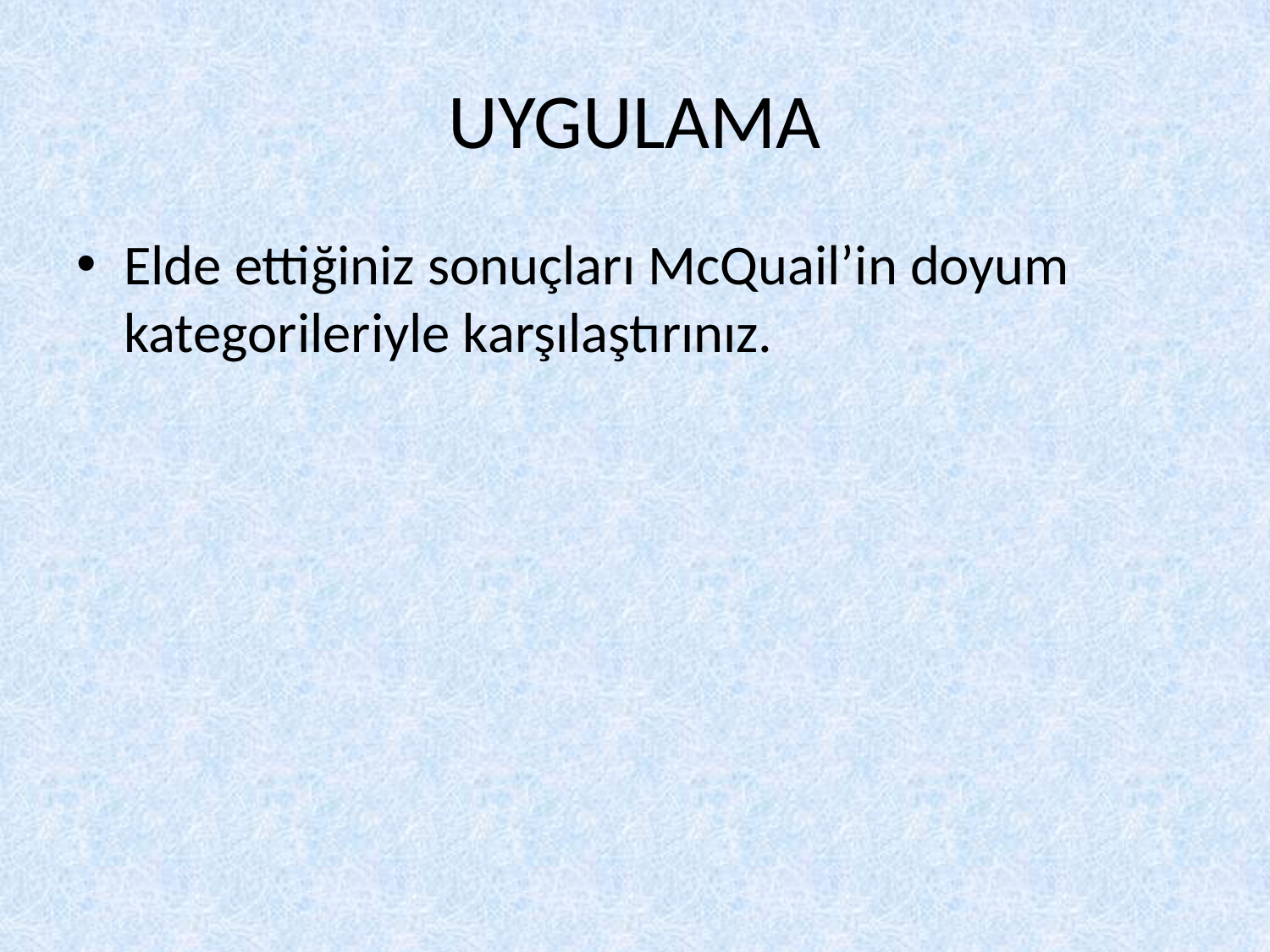

# UYGULAMA
Elde ettiğiniz sonuçları McQuail’in doyum kategorileriyle karşılaştırınız.